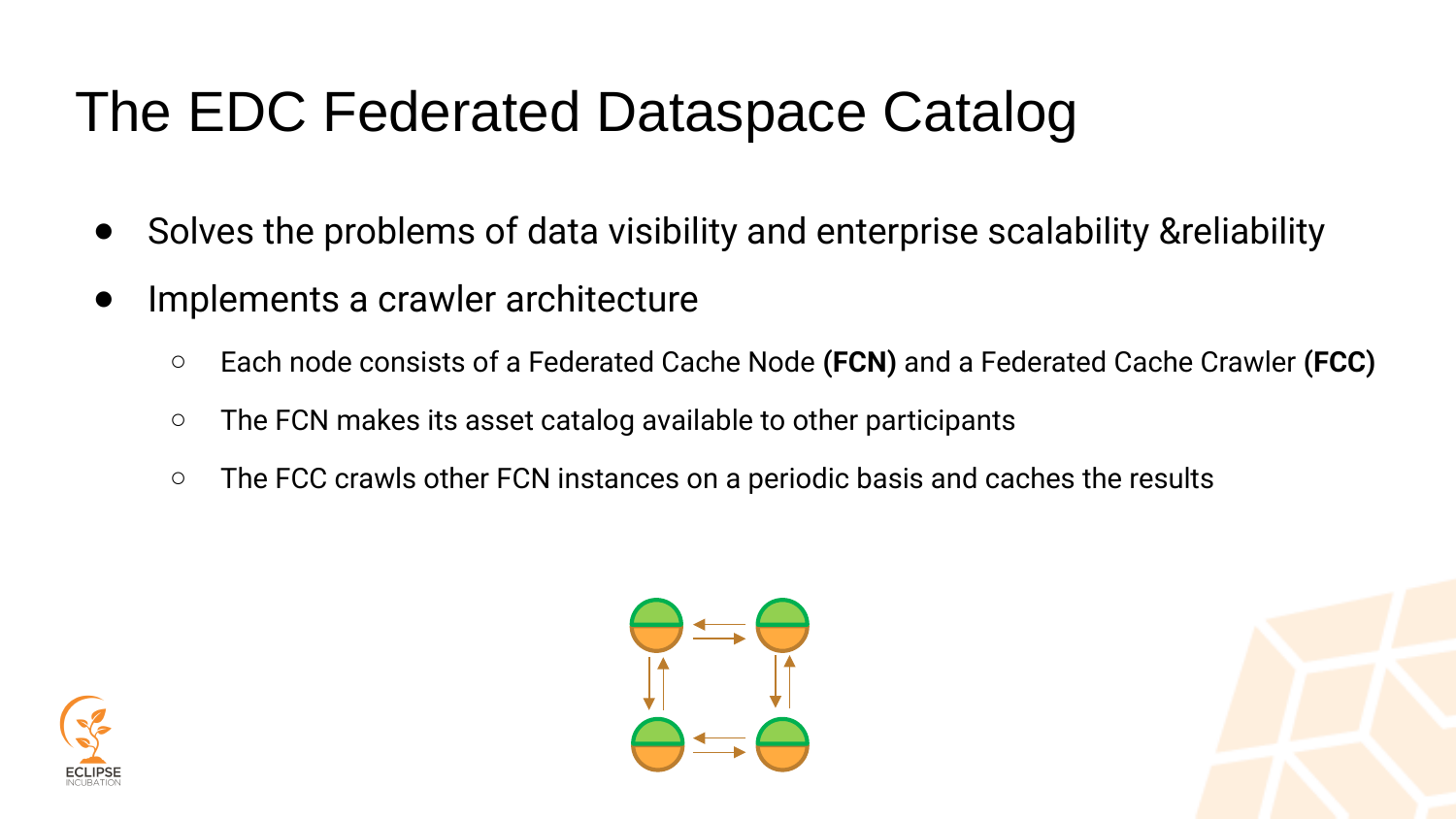

# The EDC Federated Dataspace Catalog
Solves the problems of data visibility and enterprise scalability &reliability
Implements a crawler architecture
Each node consists of a Federated Cache Node (FCN) and a Federated Cache Crawler (FCC)
The FCN makes its asset catalog available to other participants
The FCC crawls other FCN instances on a periodic basis and caches the results